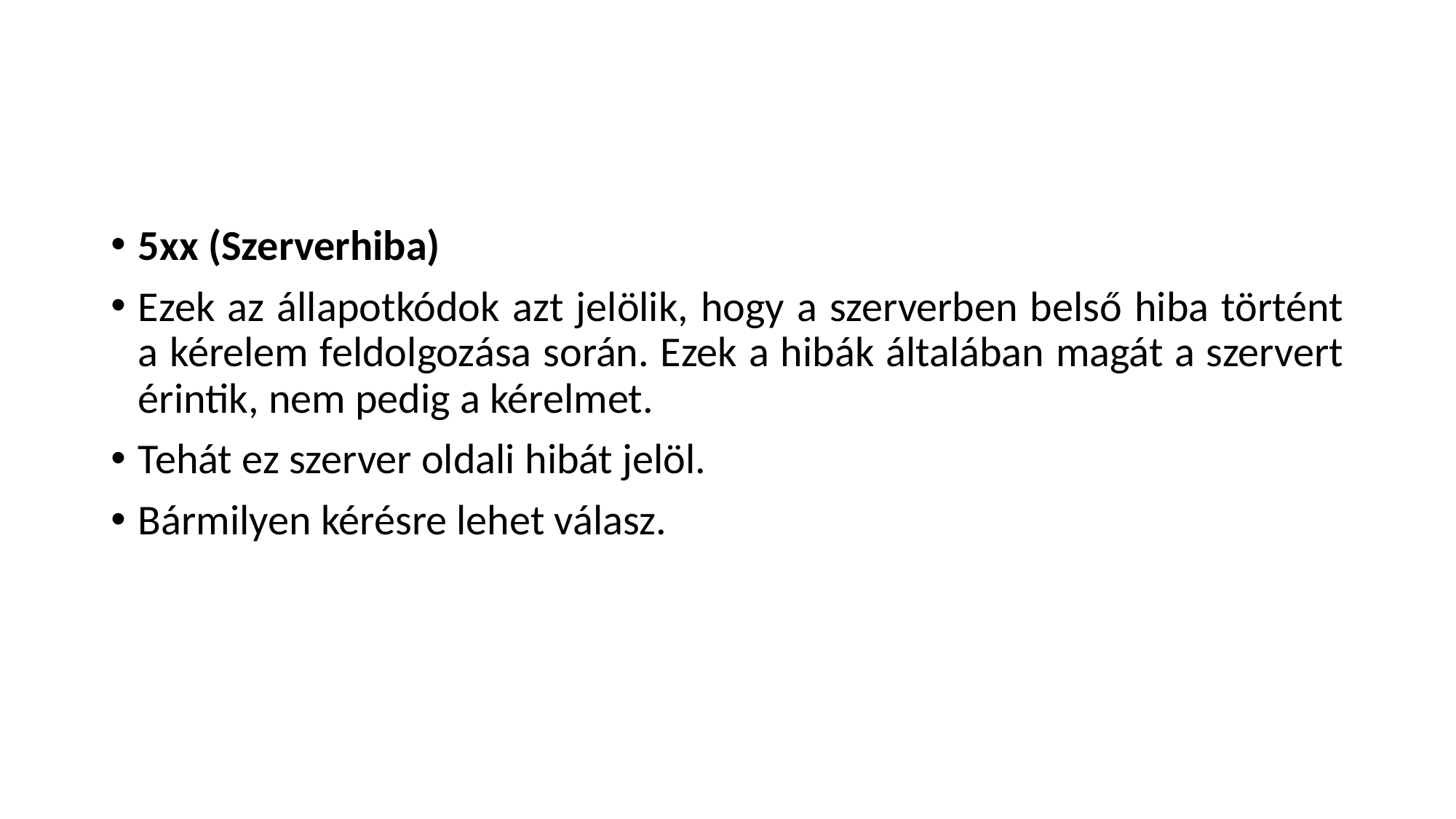

#
5xx (Szerverhiba)
Ezek az állapotkódok azt jelölik, hogy a szerverben belső hiba történt a kérelem feldolgozása során. Ezek a hibák általában magát a szervert érintik, nem pedig a kérelmet.
Tehát ez szerver oldali hibát jelöl.
Bármilyen kérésre lehet válasz.